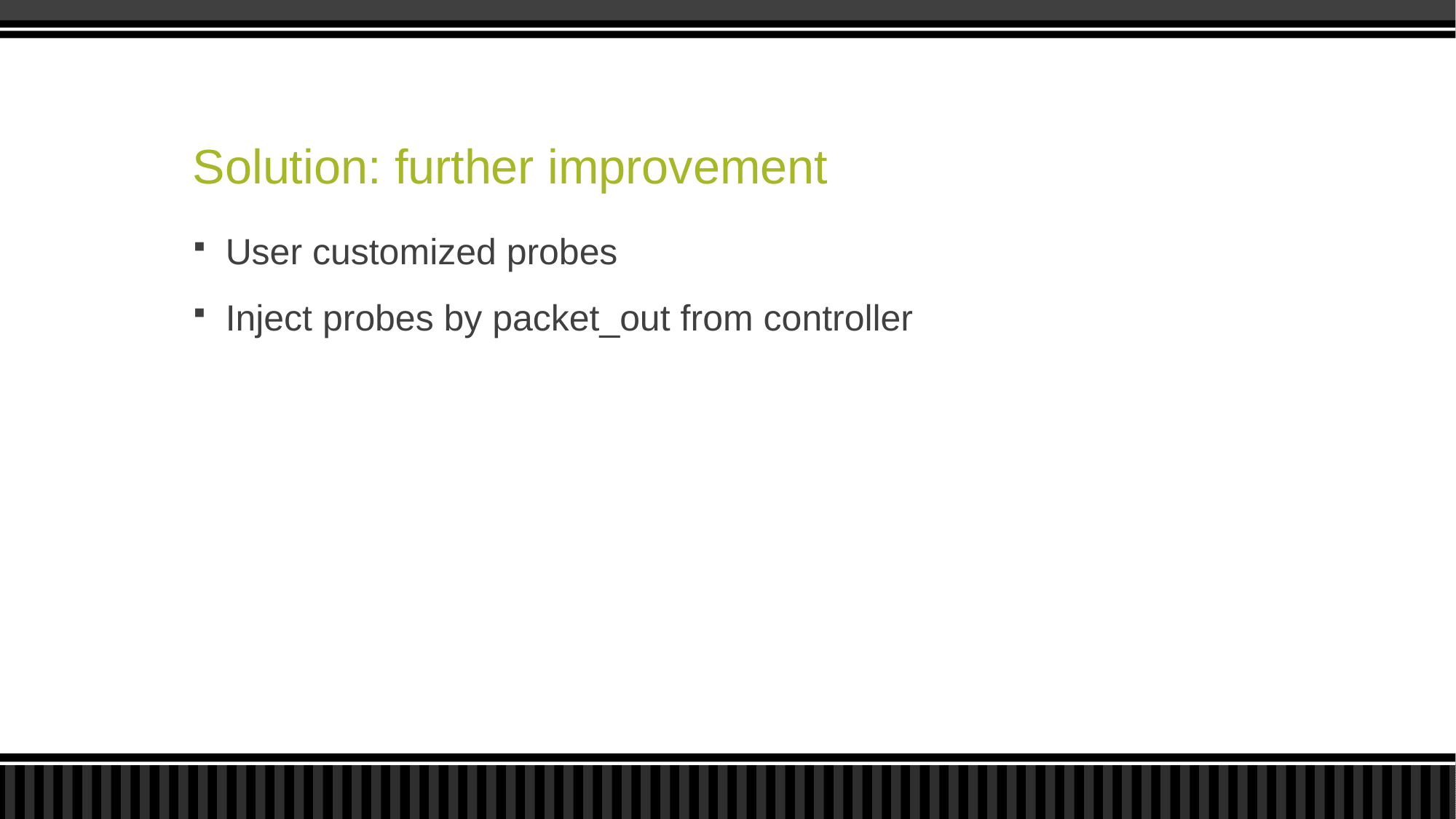

# Solution: further improvement
User customized probes
Inject probes by packet_out from controller